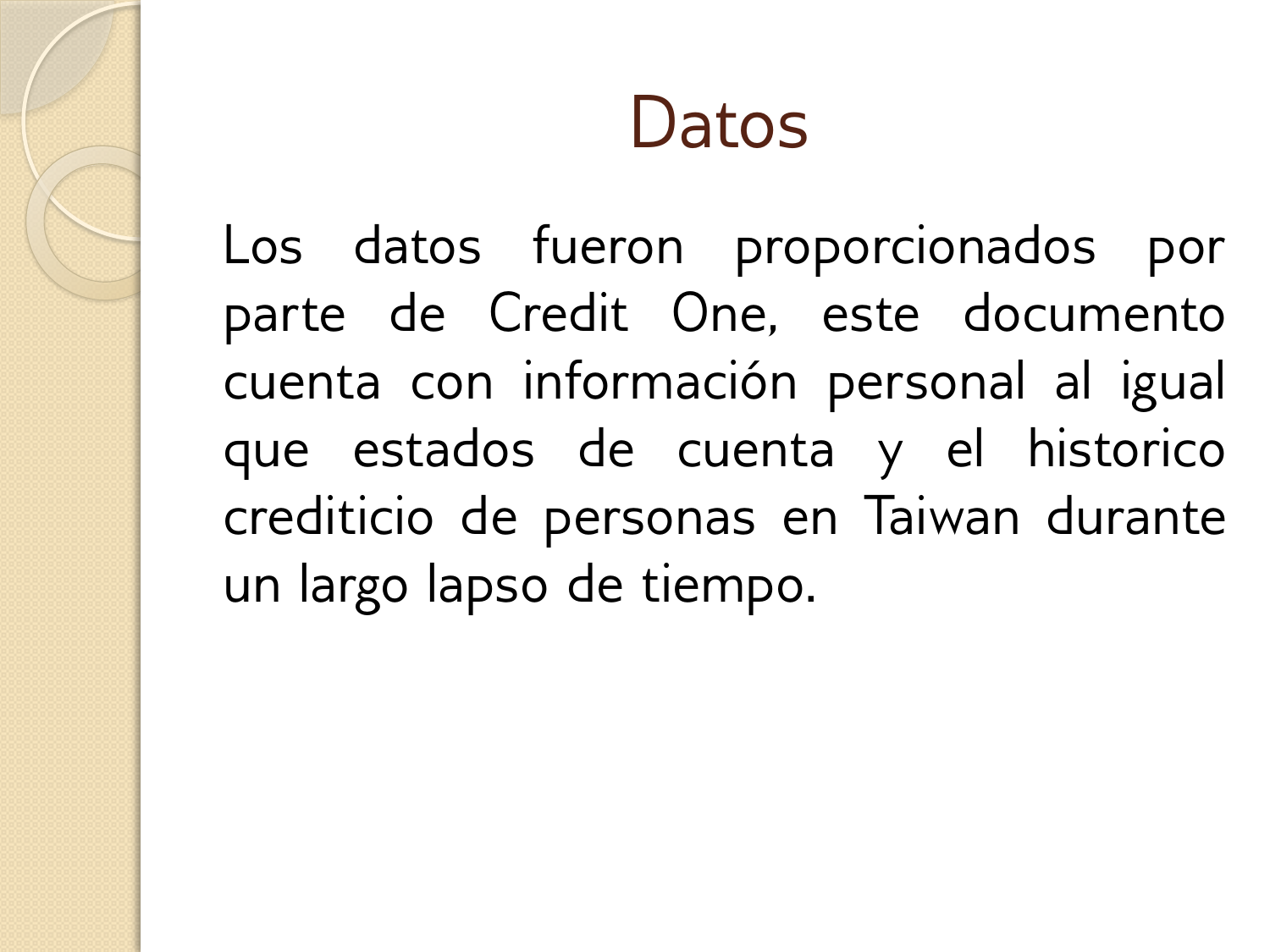

# Datos
Los datos fueron proporcionados por parte de Credit One, este documento cuenta con información personal al igual que estados de cuenta y el historico crediticio de personas en Taiwan durante un largo lapso de tiempo.